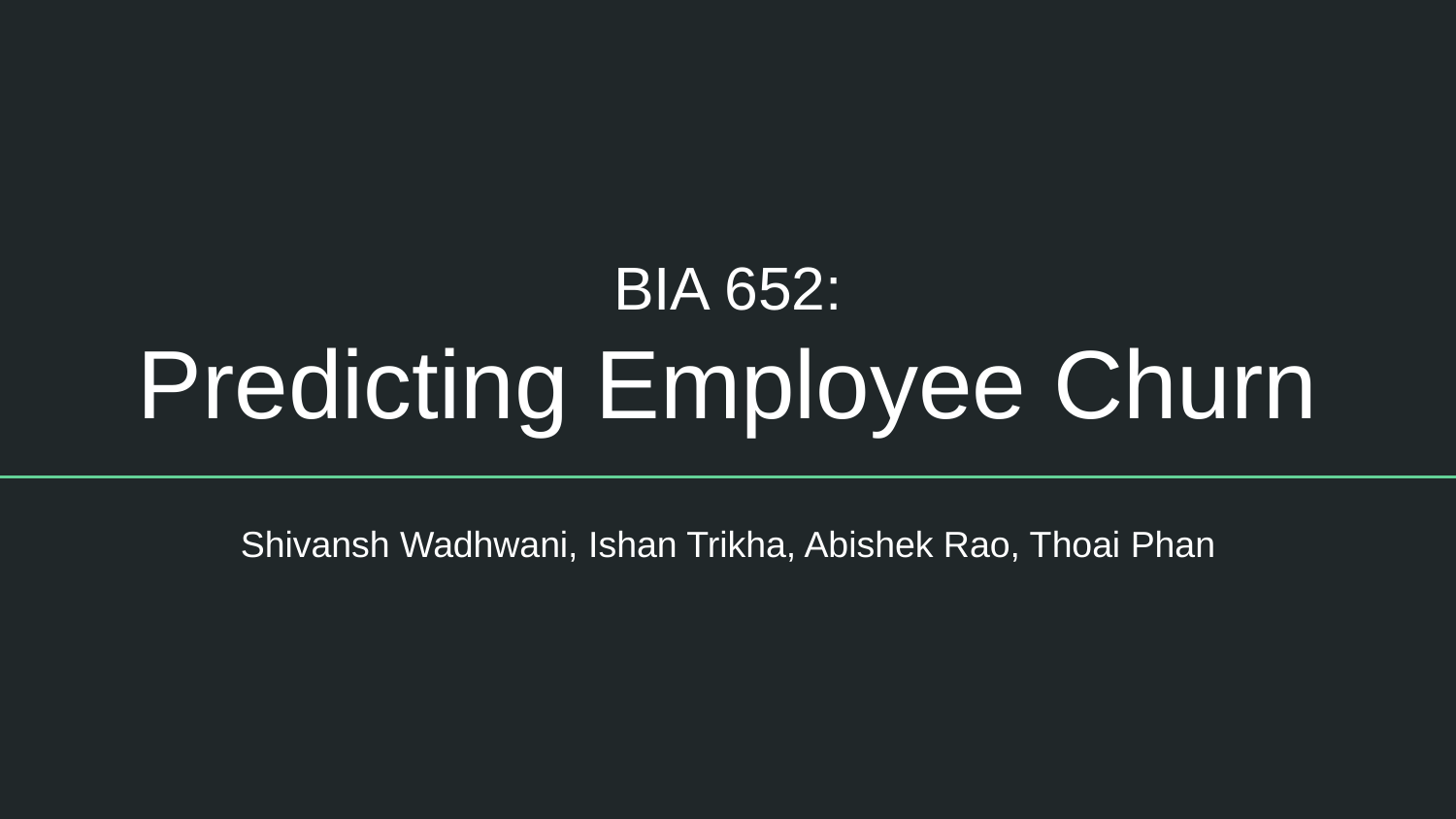

# BIA 652:
Predicting Employee Churn
Shivansh Wadhwani, Ishan Trikha, Abishek Rao, Thoai Phan